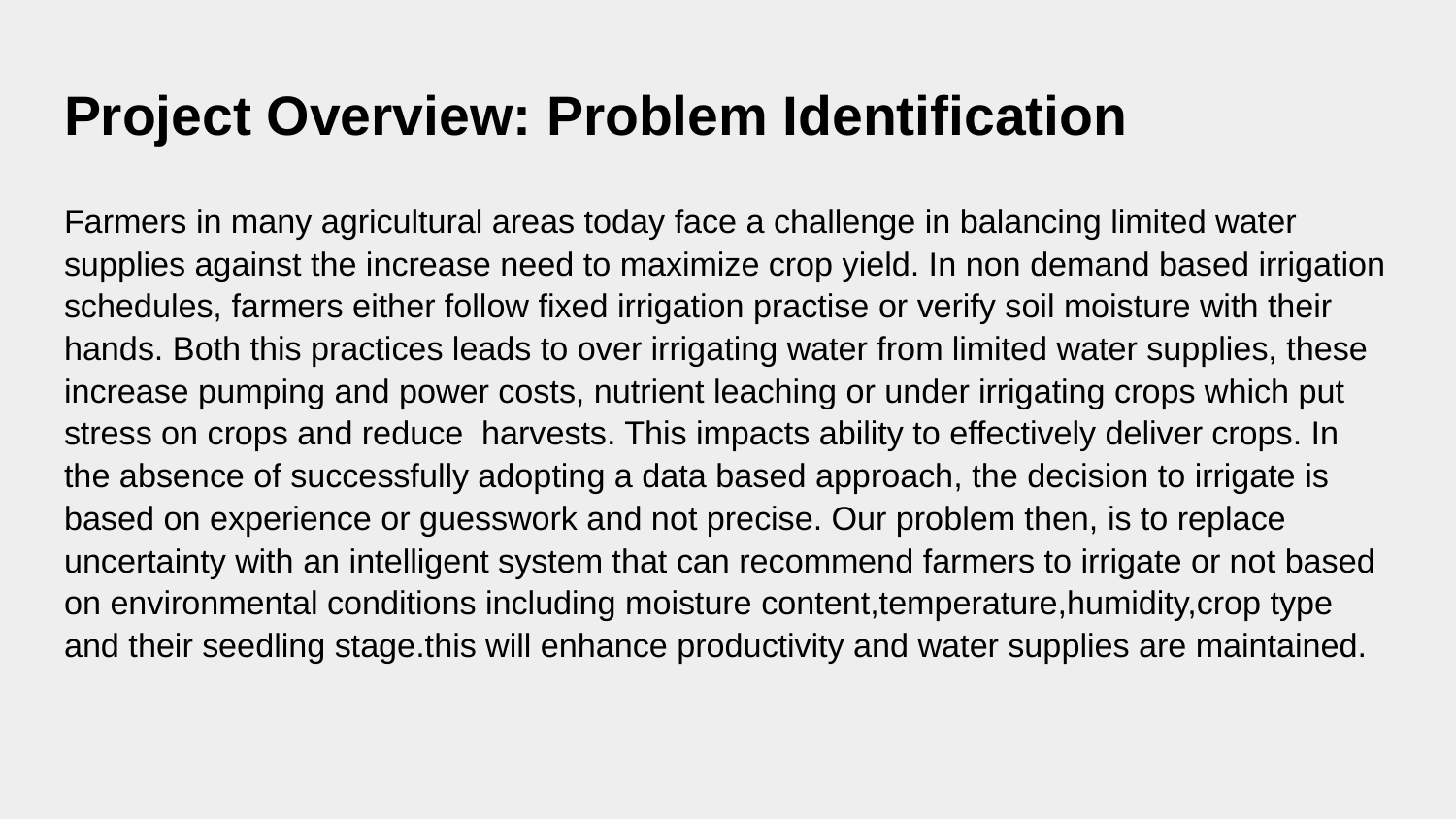

# Project Overview: Problem Identification
Farmers in many agricultural areas today face a challenge in balancing limited water supplies against the increase need to maximize crop yield. In non demand based irrigation schedules, farmers either follow fixed irrigation practise or verify soil moisture with their hands. Both this practices leads to over irrigating water from limited water supplies, these increase pumping and power costs, nutrient leaching or under irrigating crops which put stress on crops and reduce  harvests. This impacts ability to effectively deliver crops. In the absence of successfully adopting a data based approach, the decision to irrigate is based on experience or guesswork and not precise. Our problem then, is to replace uncertainty with an intelligent system that can recommend farmers to irrigate or not based on environmental conditions including moisture content,temperature,humidity,crop type and their seedling stage.this will enhance productivity and water supplies are maintained.